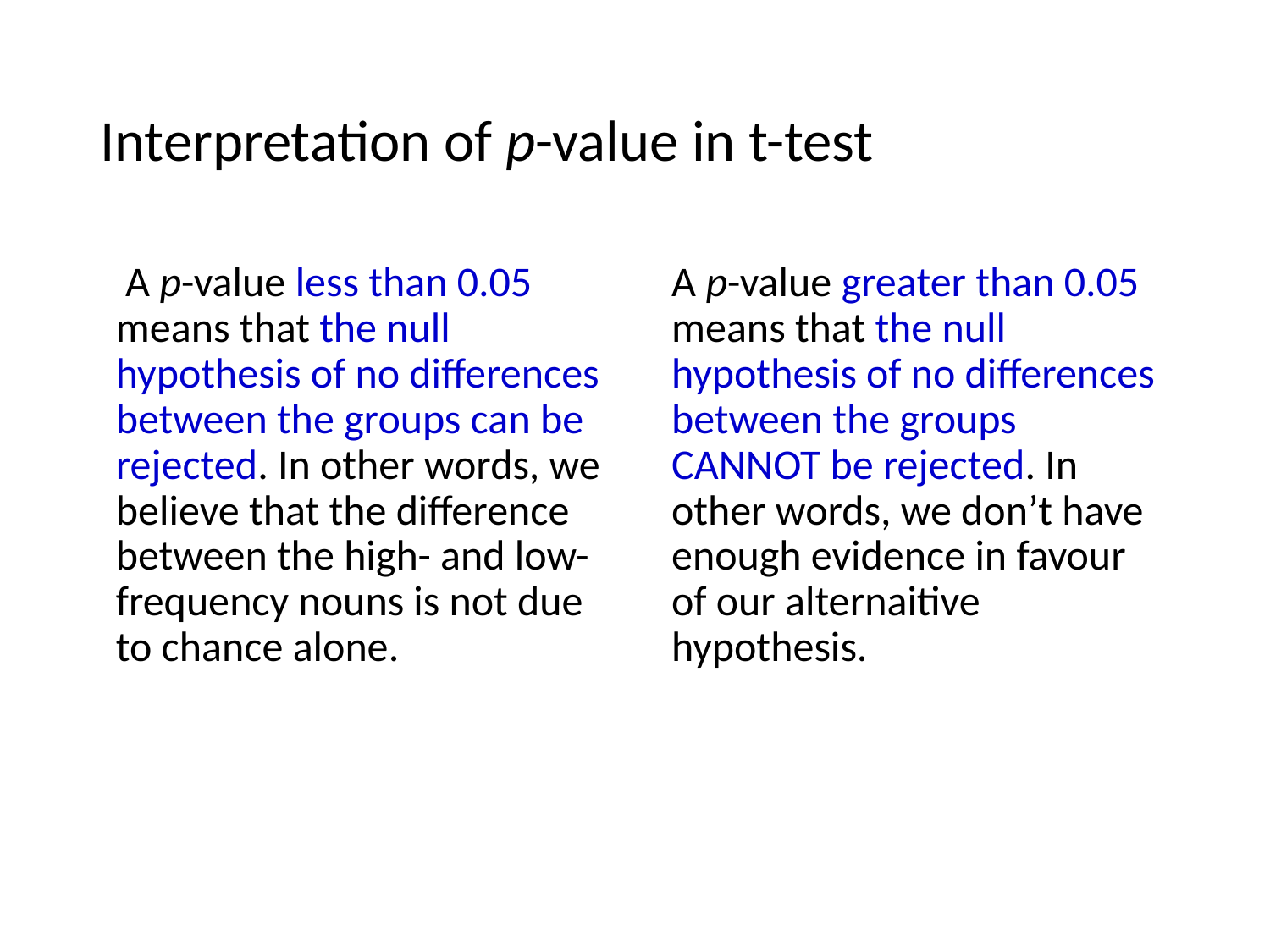

# Interpretation of p-value in t-test
 A p-value less than 0.05 means that the null hypothesis of no differences between the groups can be rejected. In other words, we believe that the difference between the high- and low-frequency nouns is not due to chance alone.

A p-value greater than 0.05 means that the null hypothesis of no differences between the groups CANNOT be rejected. In other words, we don’t have enough evidence in favour of our alternaitive hypothesis.